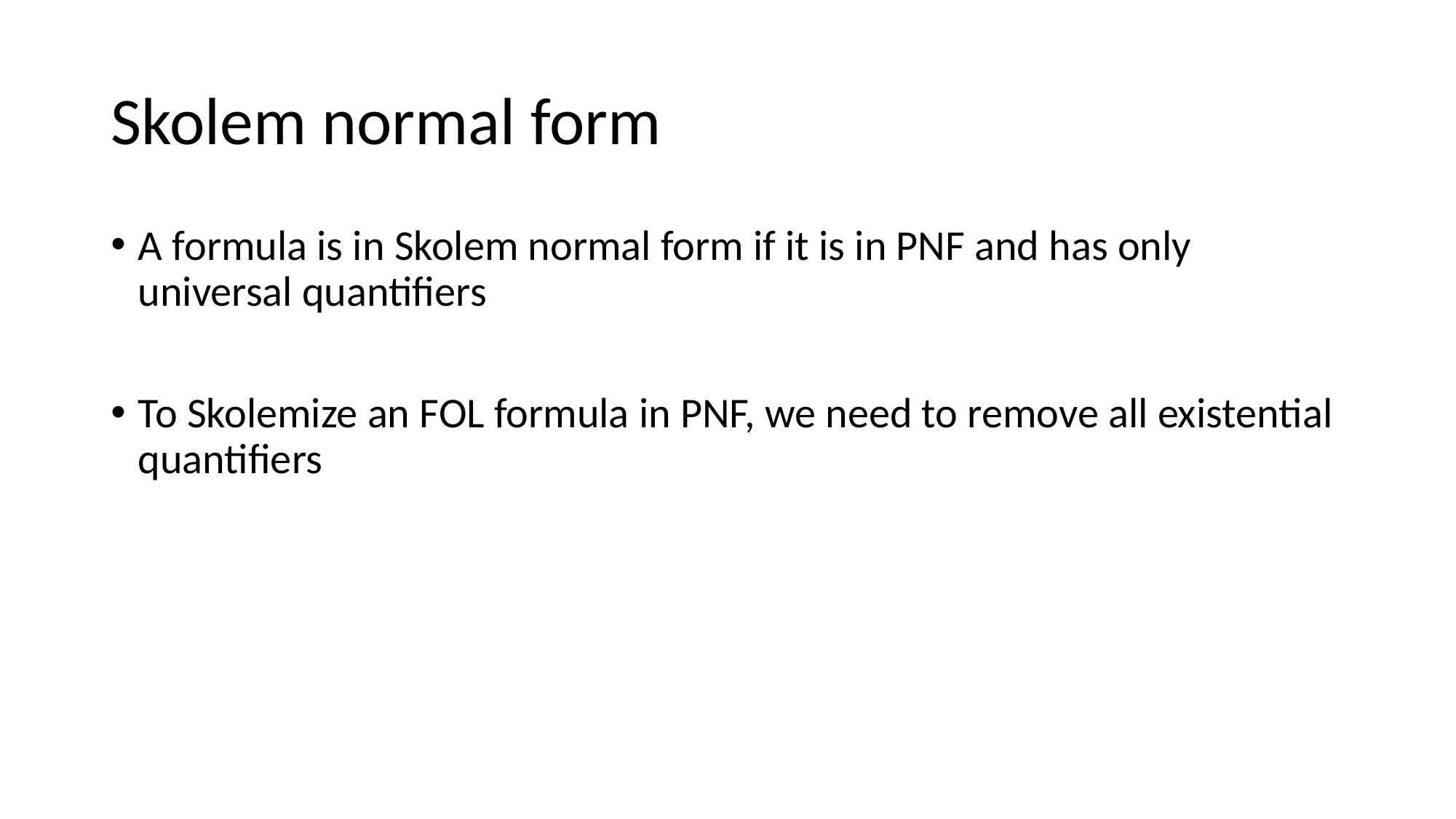

# Skolem normal form
A formula is in Skolem normal form if it is in PNF and has only universal quantifiers

To Skolemize an FOL formula in PNF, we need to remove all existential quantifiers